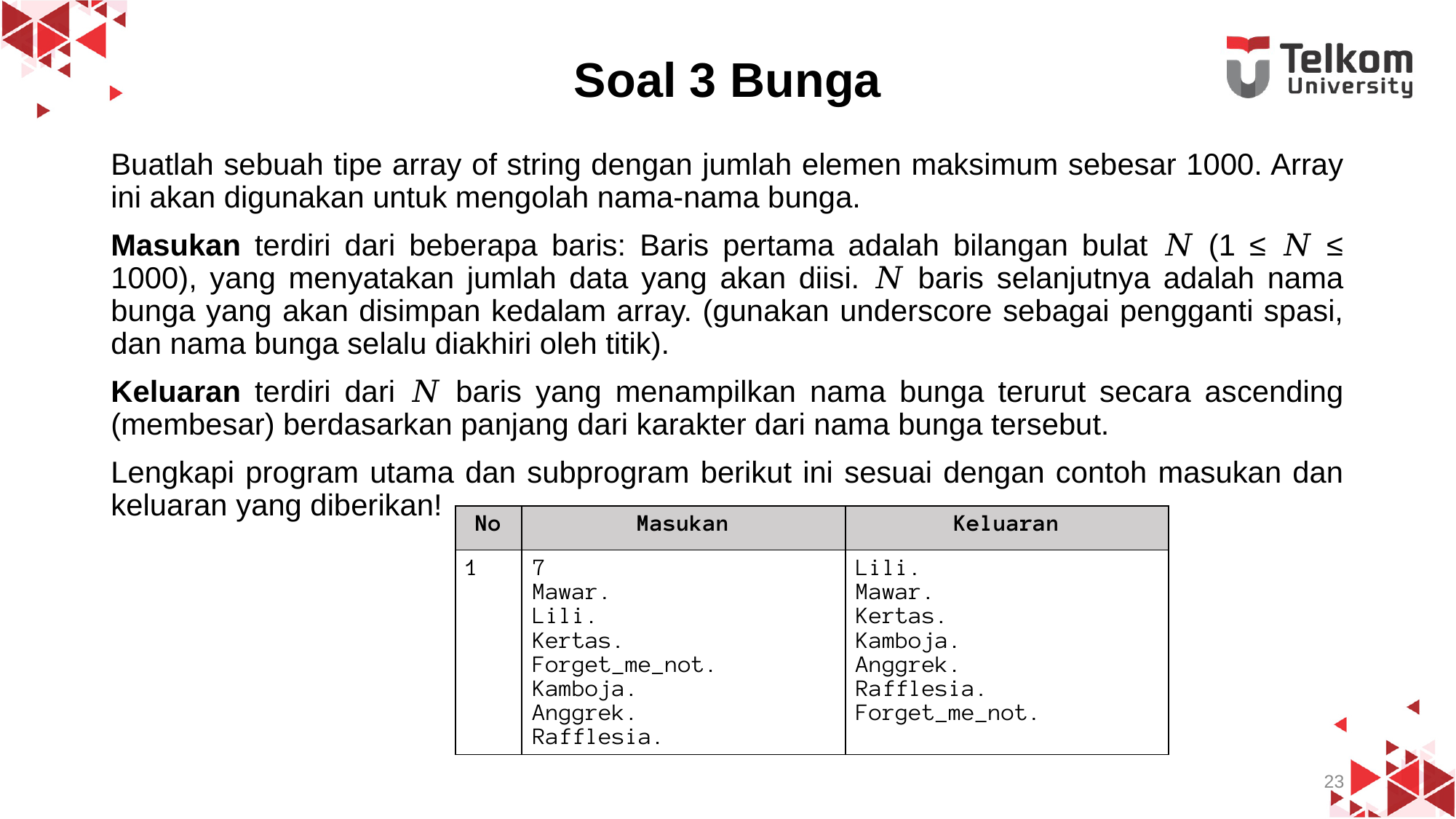

# Soal 3 Bunga
Buatlah sebuah tipe array of string dengan jumlah elemen maksimum sebesar 1000. Array ini akan digunakan untuk mengolah nama-nama bunga.
Masukan terdiri dari beberapa baris: Baris pertama adalah bilangan bulat 𝑁 (1 ≤ 𝑁 ≤ 1000), yang menyatakan jumlah data yang akan diisi. 𝑁 baris selanjutnya adalah nama bunga yang akan disimpan kedalam array. (gunakan underscore sebagai pengganti spasi, dan nama bunga selalu diakhiri oleh titik).
Keluaran terdiri dari 𝑁 baris yang menampilkan nama bunga terurut secara ascending (membesar) berdasarkan panjang dari karakter dari nama bunga tersebut.
Lengkapi program utama dan subprogram berikut ini sesuai dengan contoh masukan dan keluaran yang diberikan!
| No | Masukan | Keluaran |
| --- | --- | --- |
| 1 | 7 Mawar. Lili. Kertas. Forget\_me\_not. Kamboja. Anggrek. Rafflesia. | Lili. Mawar. Kertas. Kamboja. Anggrek. Rafflesia. Forget\_me\_not. |
23